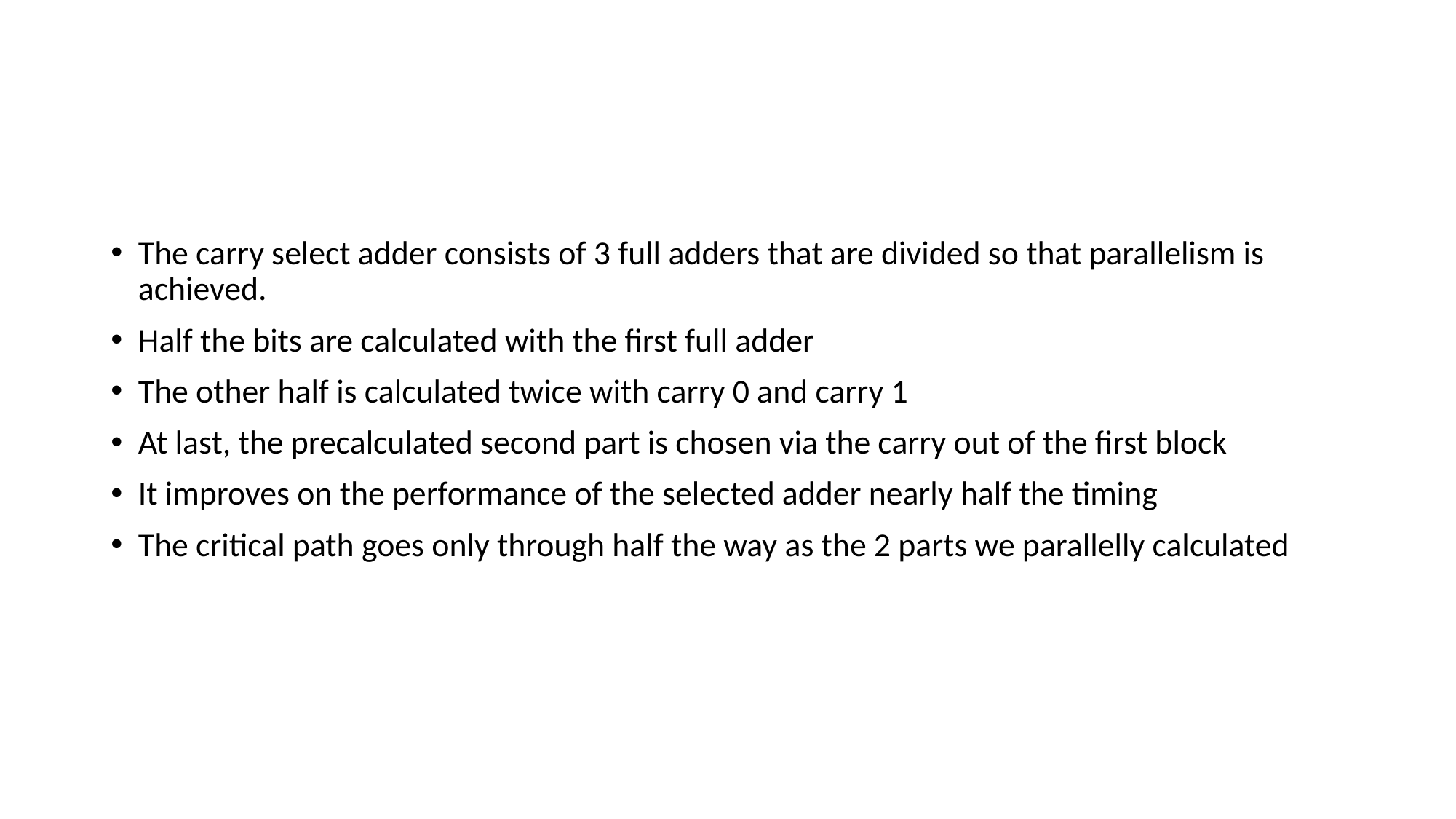

The carry select adder consists of 3 full adders that are divided so that parallelism is achieved.
Half the bits are calculated with the first full adder
The other half is calculated twice with carry 0 and carry 1
At last, the precalculated second part is chosen via the carry out of the first block
It improves on the performance of the selected adder nearly half the timing
The critical path goes only through half the way as the 2 parts we parallelly calculated